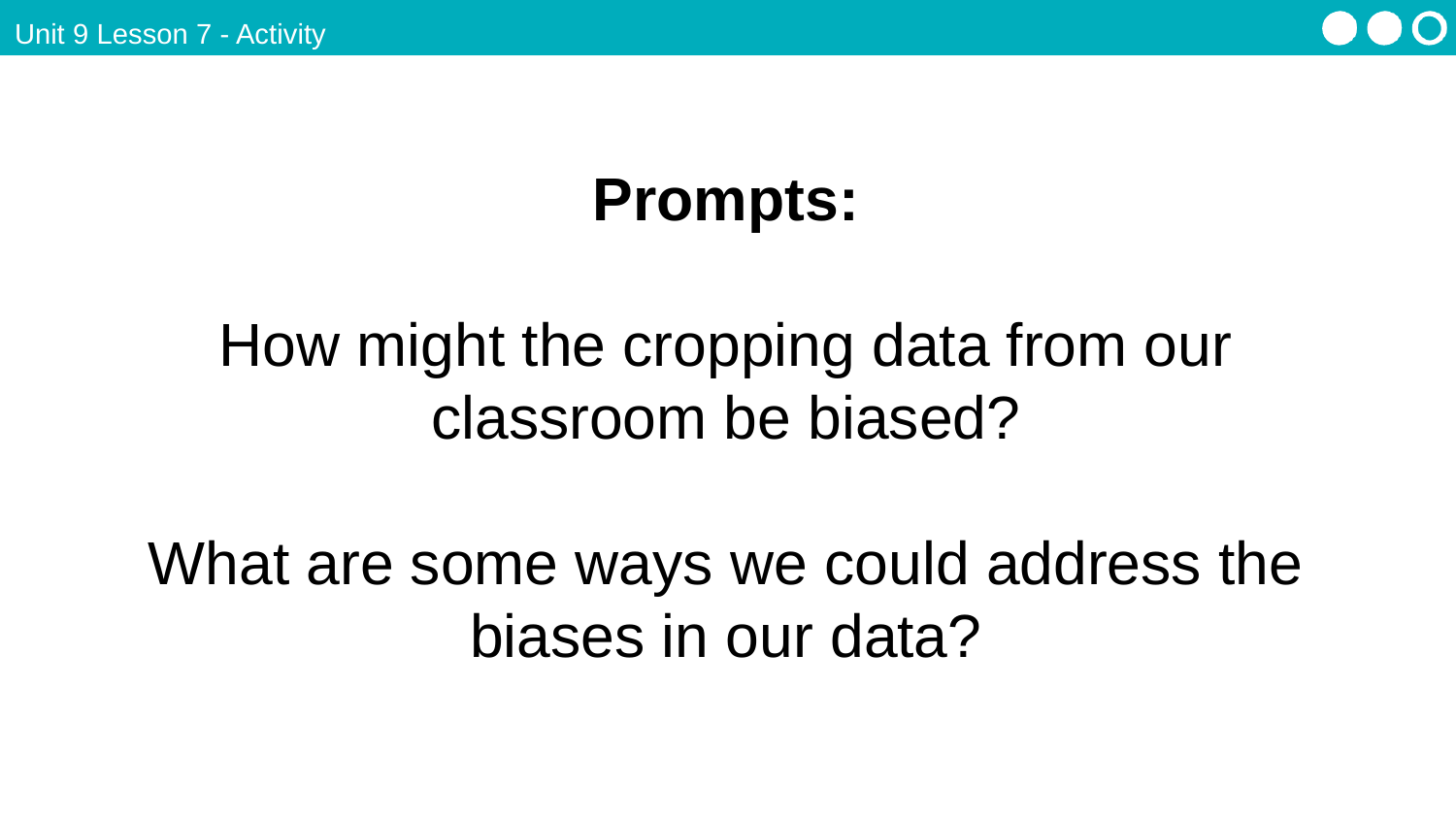

Unit 9 Lesson 7 - Activity

Prompts:

How might the cropping data from our classroom be biased?

What are some ways we could address the biases in our data?